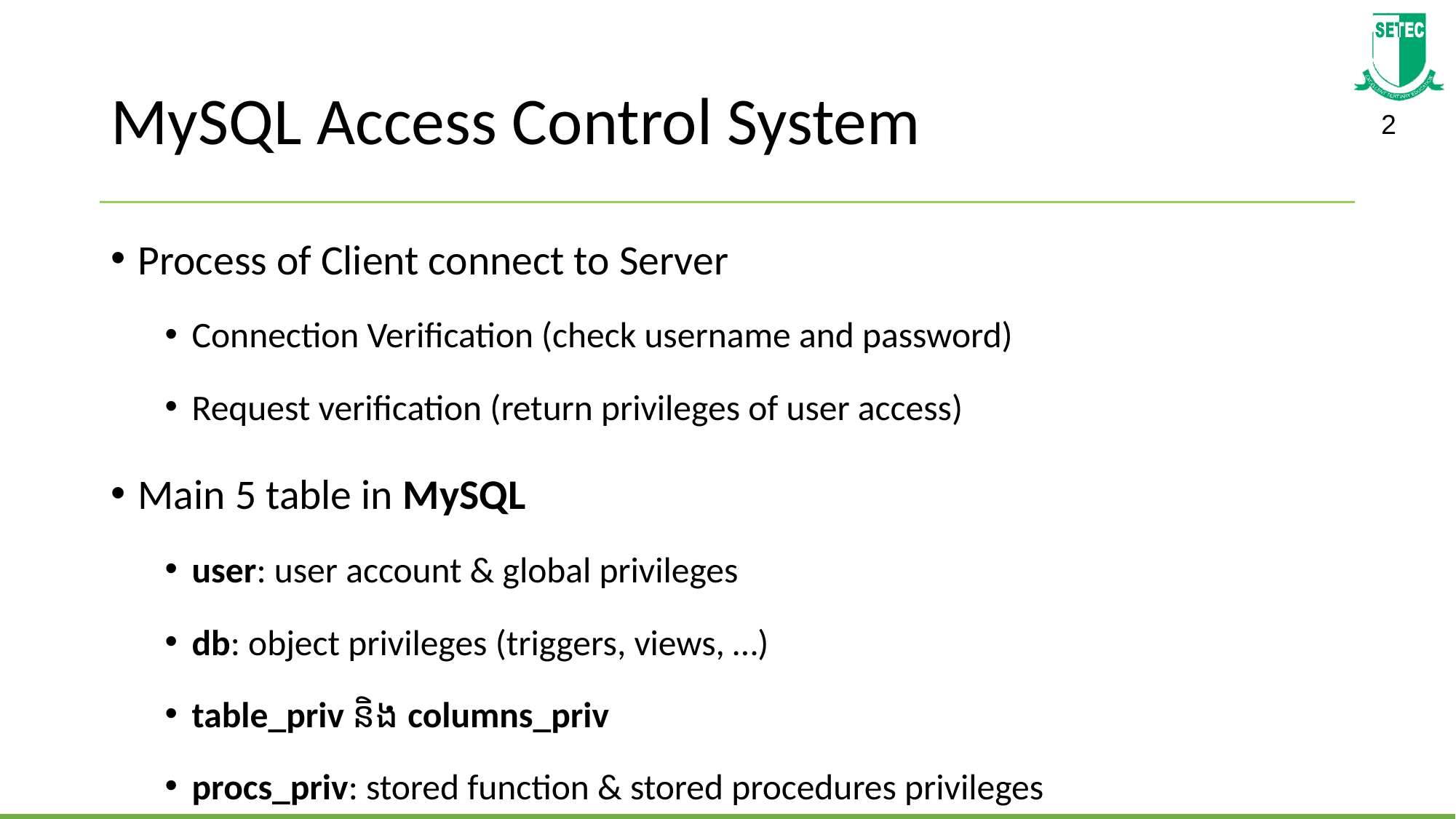

# MySQL Access Control System
Process of Client connect to Server
Connection Verification (check username and password)
Request verification (return privileges of user access)
Main 5 table in MySQL
user: user account & global privileges
db: object privileges (triggers, views, …)
table_priv និង columns_priv
procs_priv: stored function & stored procedures privileges